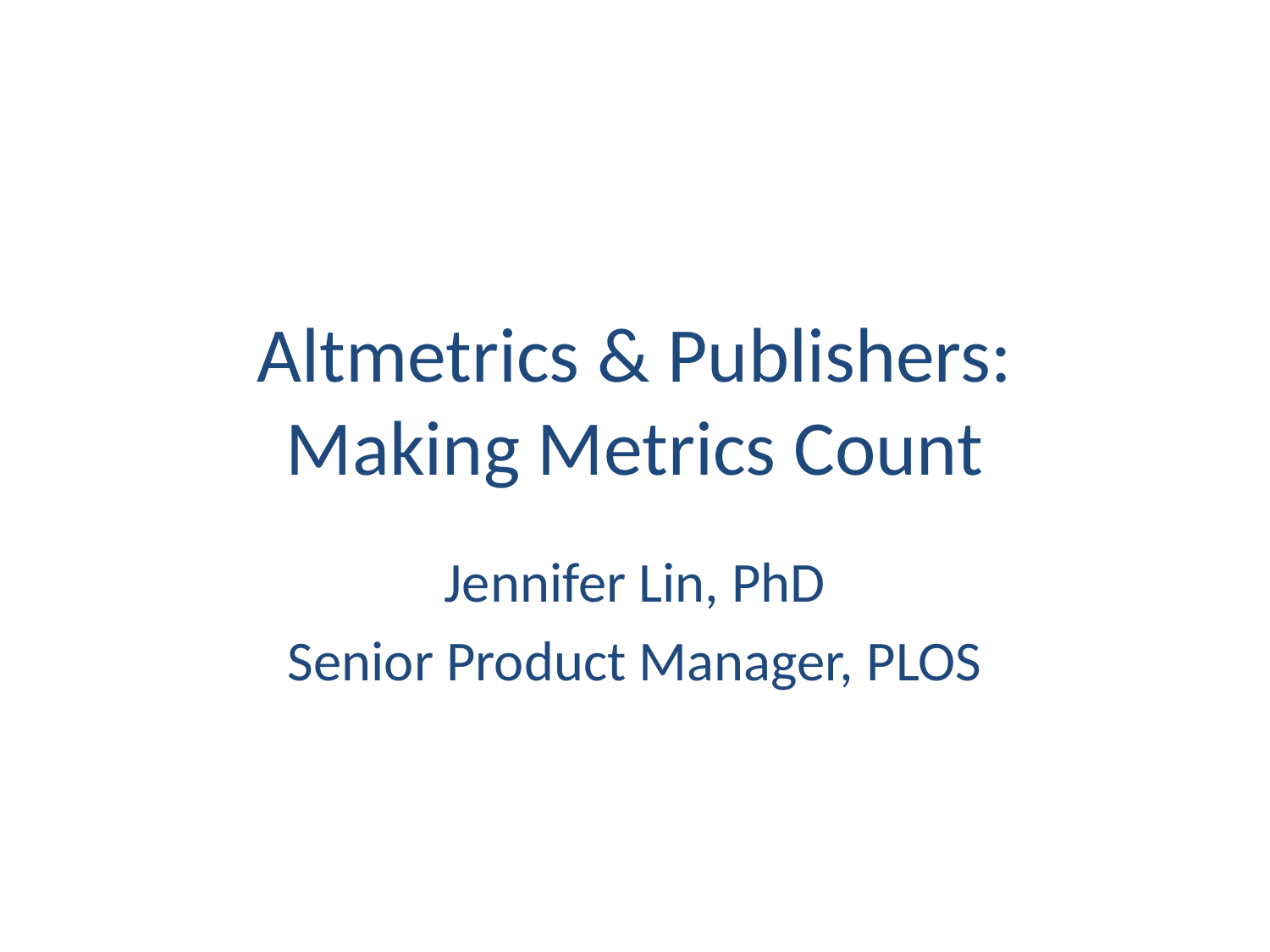

# Altmetrics & Publishers: Making Metrics Count
Jennifer Lin, PhD
Senior Product Manager, PLOS